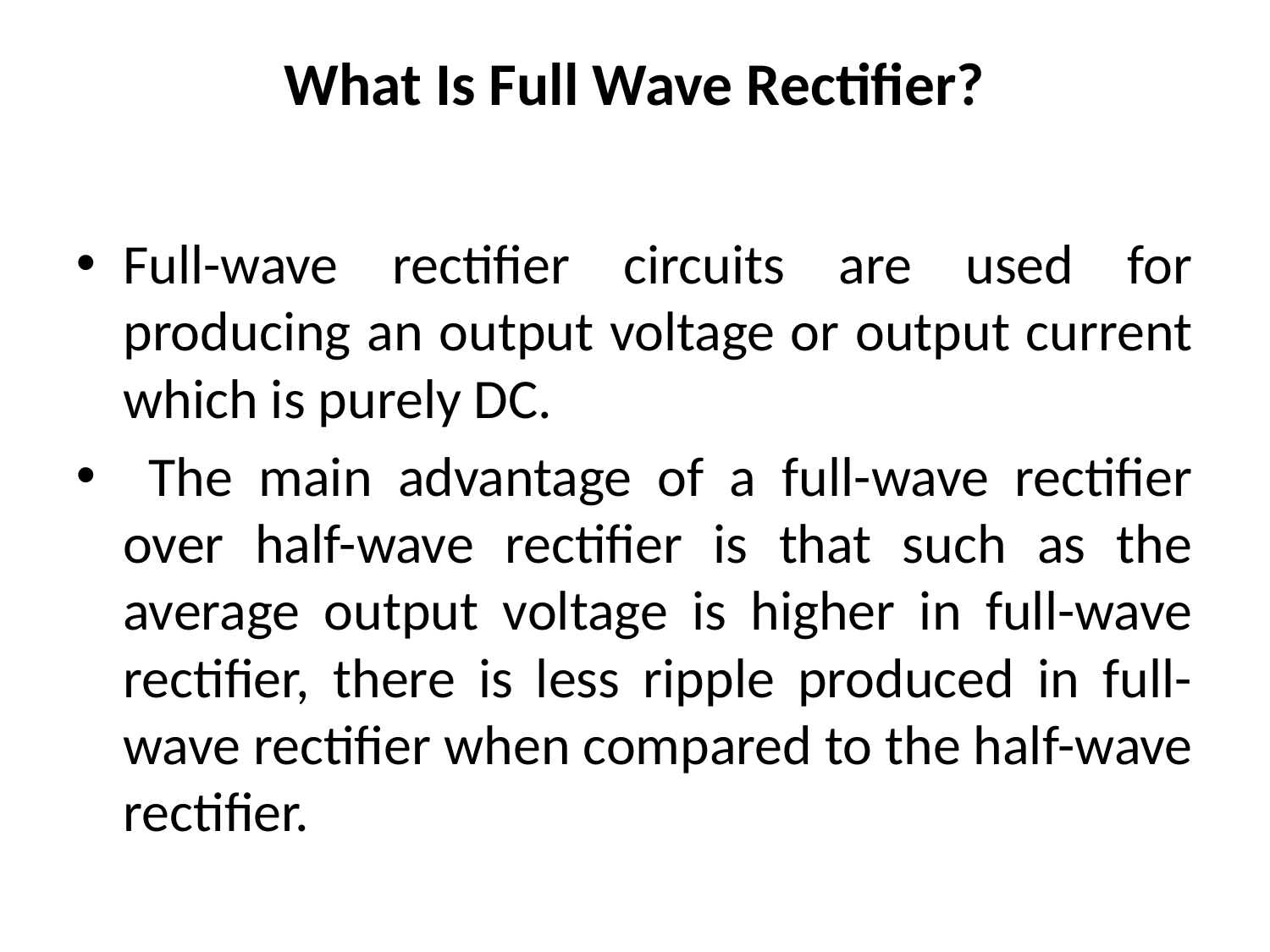

# What Is Full Wave Rectifier?
Full-wave rectifier circuits are used for producing an output voltage or output current which is purely DC.
 The main advantage of a full-wave rectifier over half-wave rectifier is that such as the average output voltage is higher in full-wave rectifier, there is less ripple produced in full-wave rectifier when compared to the half-wave rectifier.